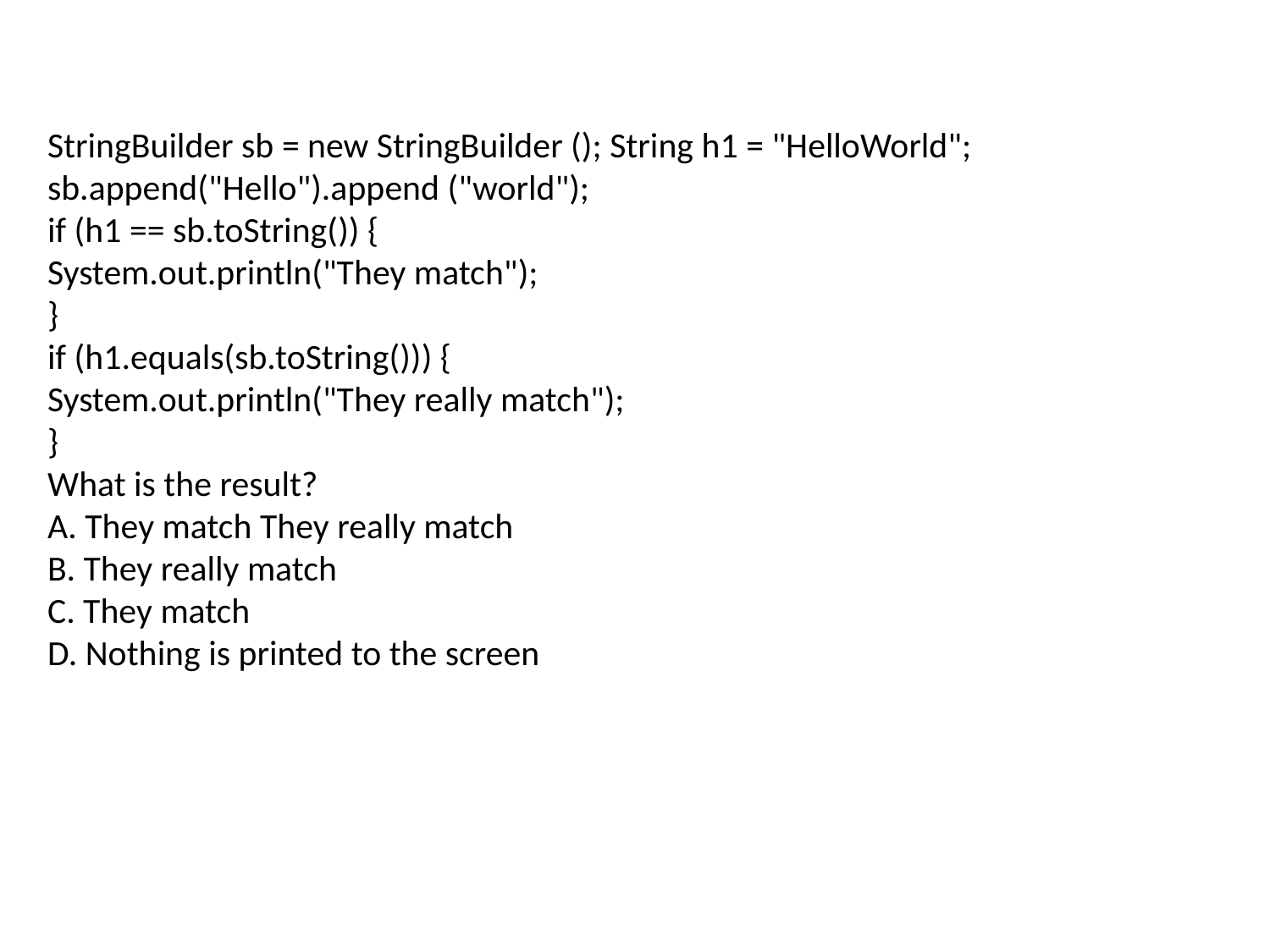

StringBuilder sb = new StringBuilder (); String h1 = "HelloWorld";
sb.append("Hello").append ("world");
if (h1 == sb.toString()) {
System.out.println("They match");
}
if (h1.equals(sb.toString())) {
System.out.println("They really match");
}
What is the result?
A. They match They really match
B. They really match
C. They match
D. Nothing is printed to the screen